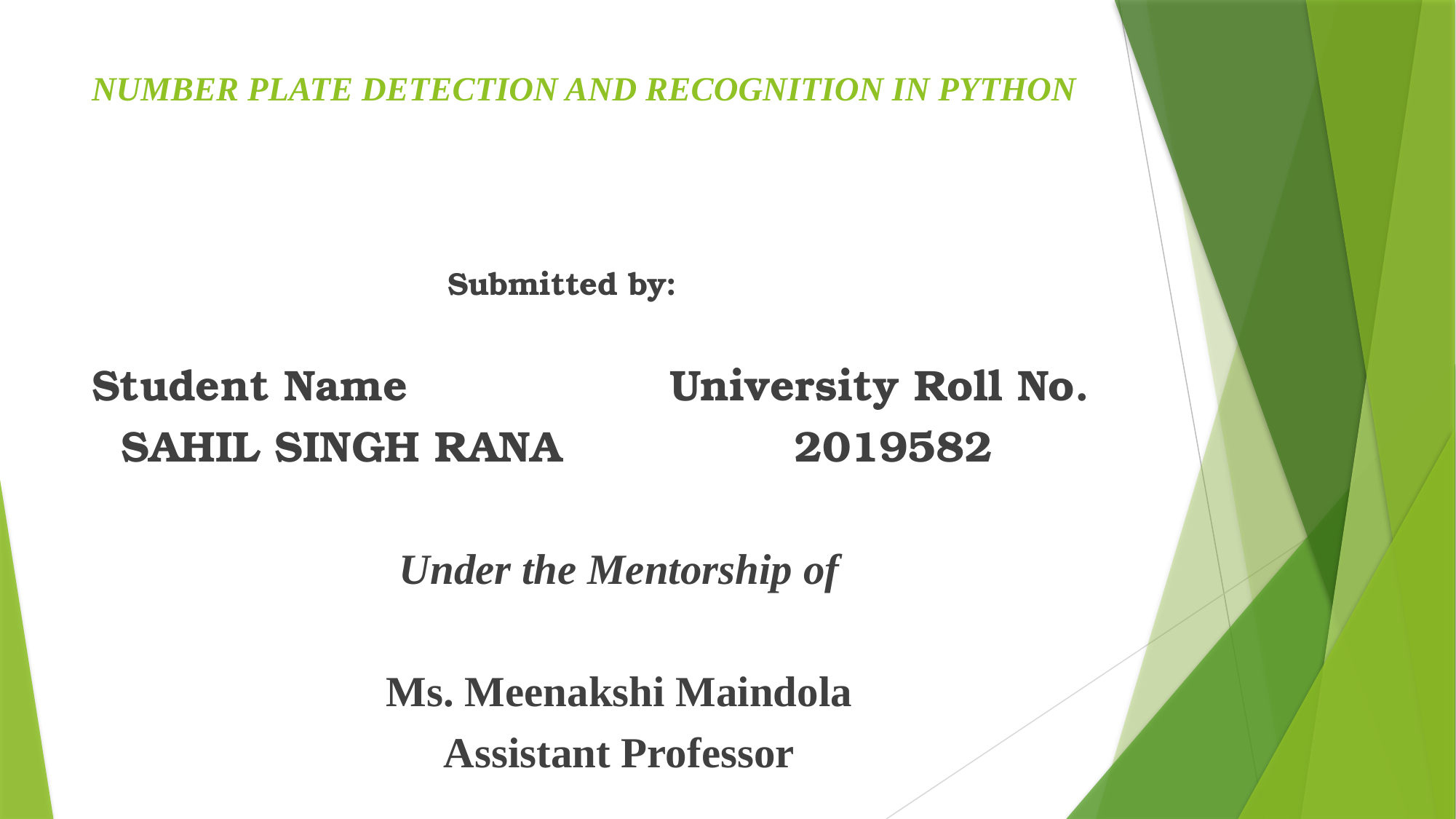

# NUMBER PLATE DETECTION AND RECOGNITION IN PYTHON
                     Submitted by:

Student Name                  University Roll No.
  SAHIL SINGH RANA                2019582

Under the Mentorship of

Ms. Meenakshi Maindola
Assistant Professor